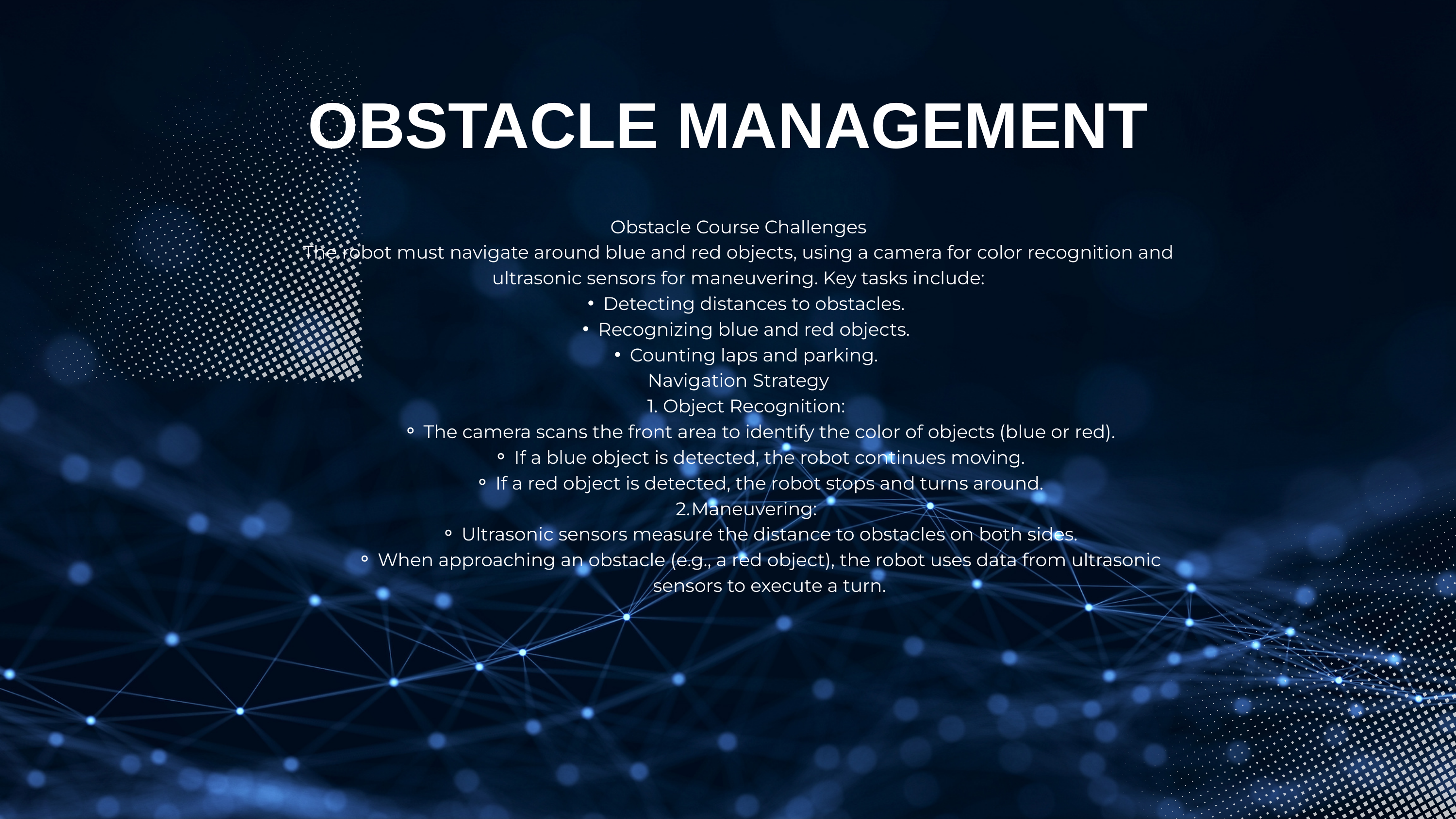

OBSTACLE MANAGEMENT

Obstacle Course Challenges
The robot must navigate around blue and red objects, using a camera for color recognition and ultrasonic sensors for maneuvering. Key tasks include:
Detecting distances to obstacles.
Recognizing blue and red objects.
Counting laps and parking.
Navigation Strategy
Object Recognition:
The camera scans the front area to identify the color of objects (blue or red).
If a blue object is detected, the robot continues moving.
If a red object is detected, the robot stops and turns around.
Maneuvering:
Ultrasonic sensors measure the distance to obstacles on both sides.
When approaching an obstacle (e.g., a red object), the robot uses data from ultrasonic sensors to execute a turn.